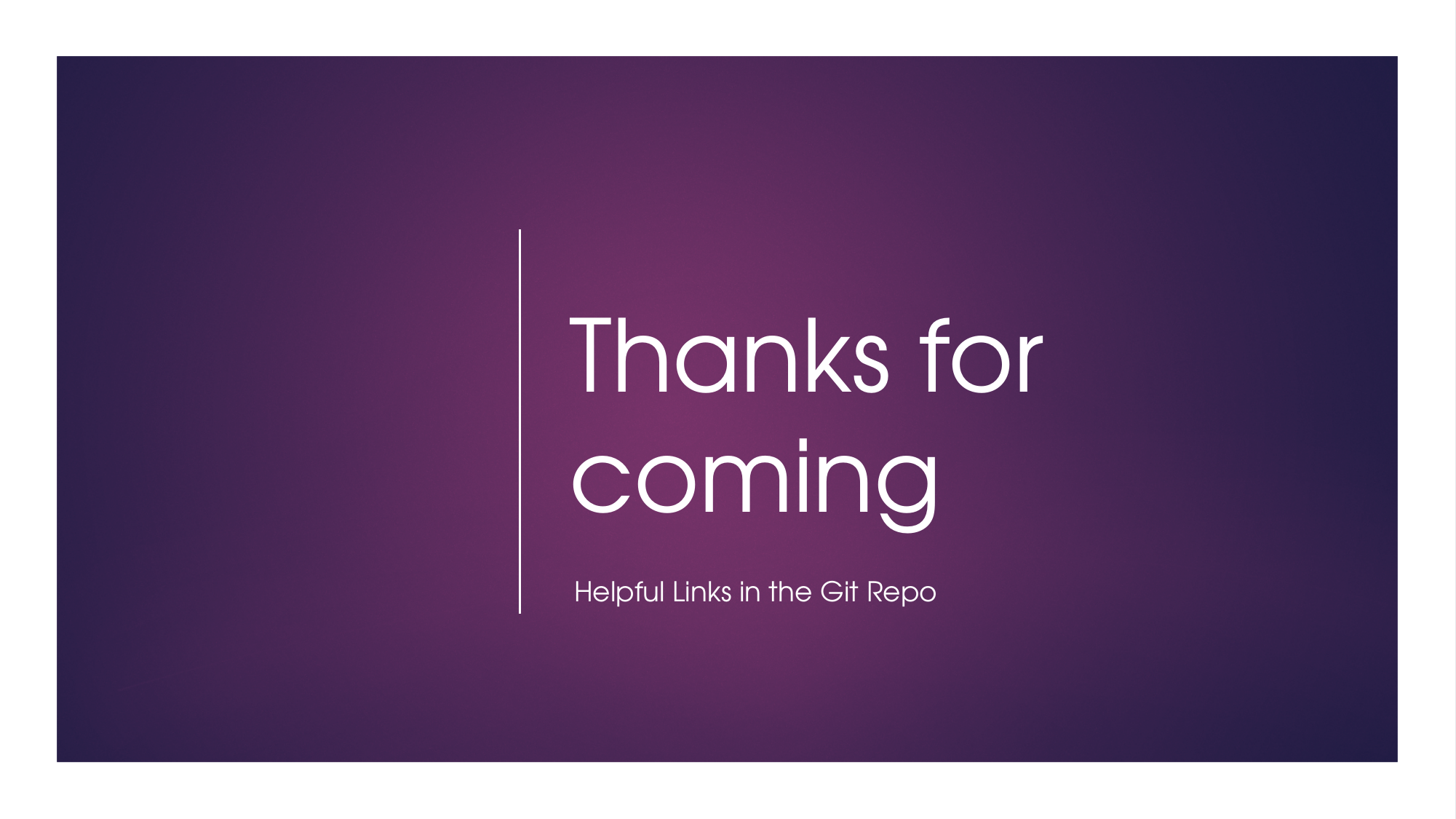

# Thanks for coming
Helpful Links in the Git Repo